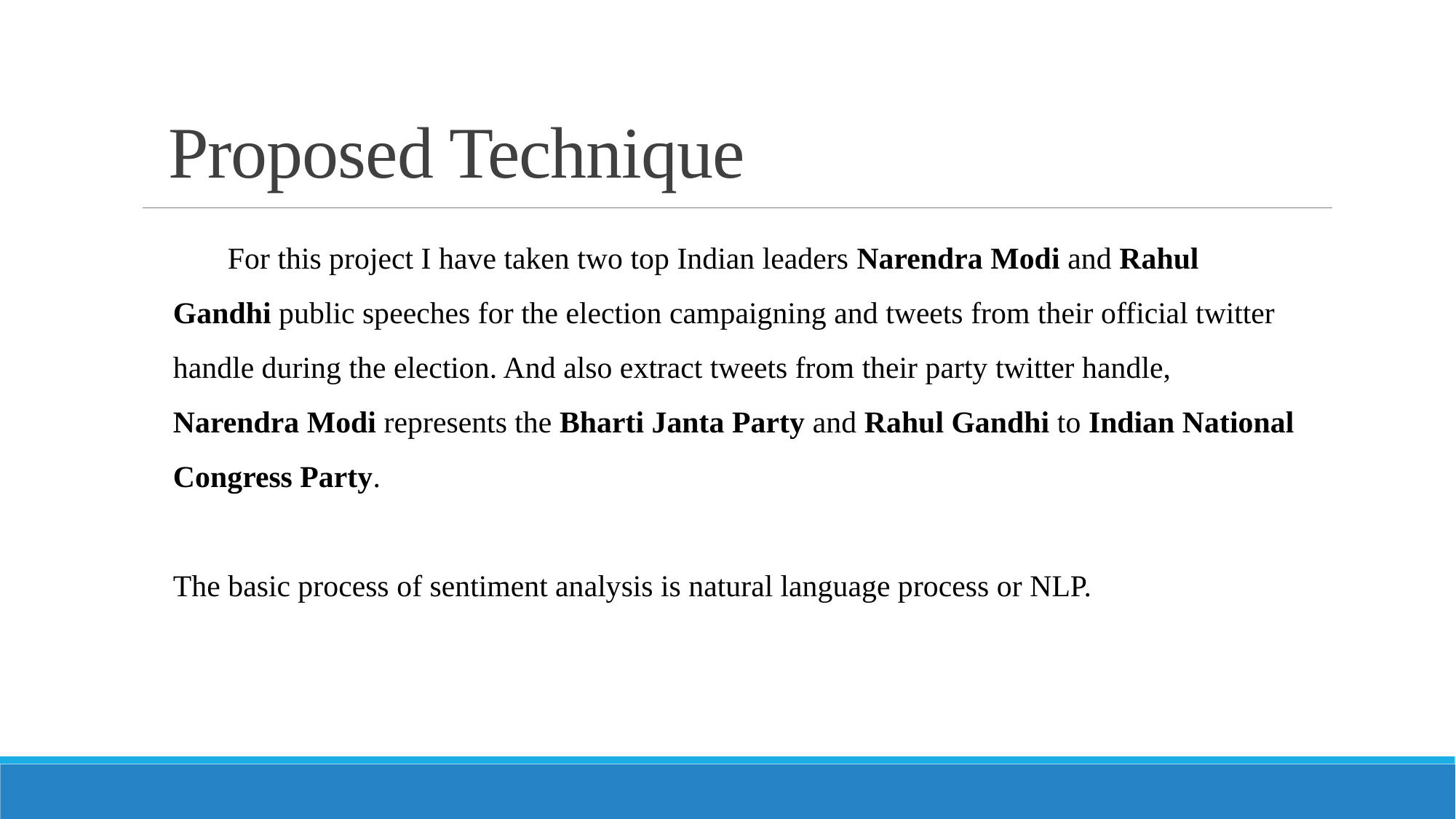

# Proposed Technique
For this project I have taken two top Indian leaders Narendra Modi and Rahul Gandhi public speeches for the election campaigning and tweets from their official twitter handle during the election. And also extract tweets from their party twitter handle, Narendra Modi represents the Bharti Janta Party and Rahul Gandhi to Indian National Congress Party.
The basic process of sentiment analysis is natural language process or NLP.